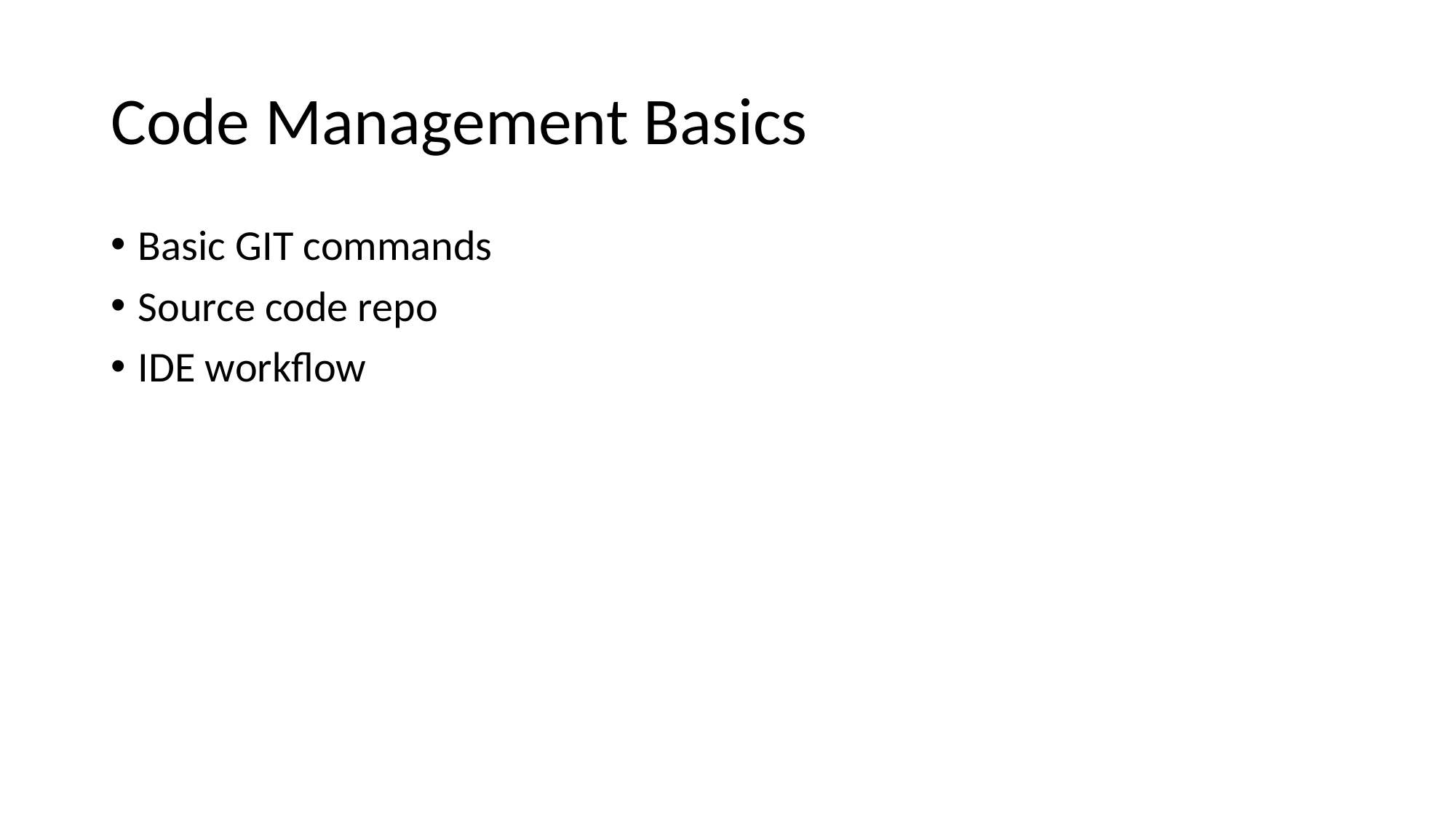

# Code Management Basics
Basic GIT commands
Source code repo
IDE workflow